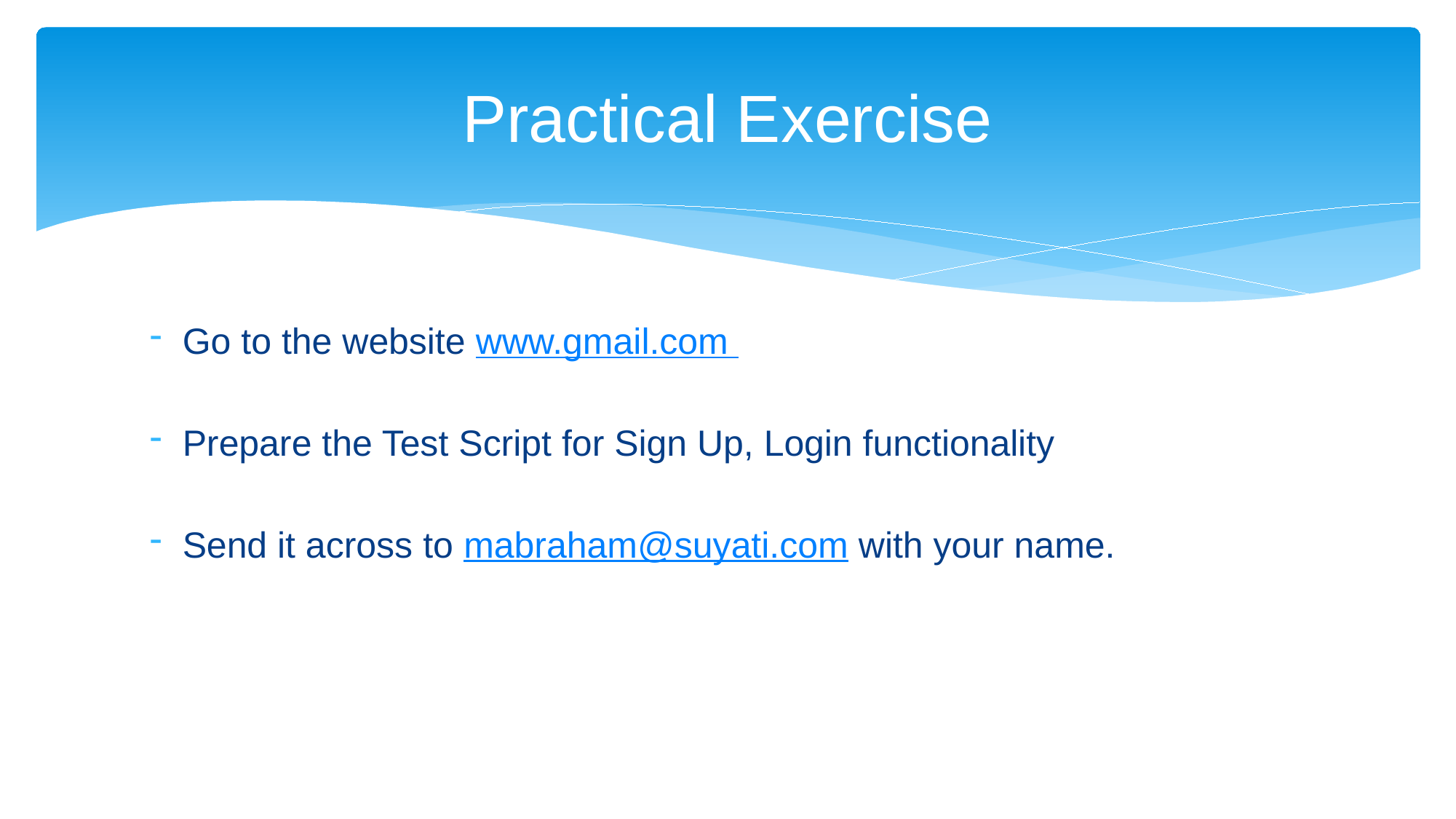

# Practical Exercise

Go to the website www.gmail.com

Prepare the Test Script for Sign Up, Login functionality

Send it across to mabraham@suyati.com with your name.